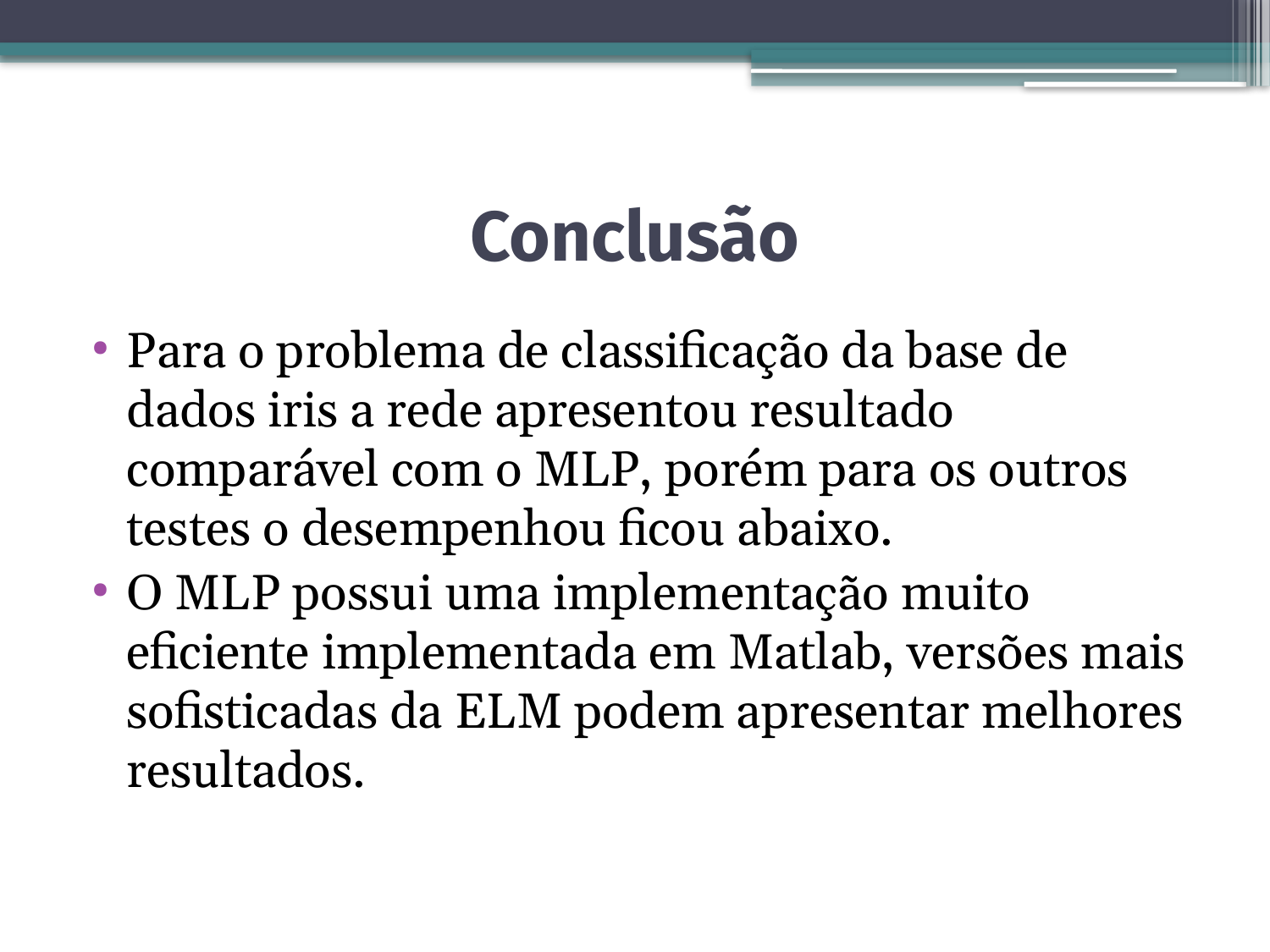

# Conclusão
Para o problema de classificação da base de dados iris a rede apresentou resultado comparável com o MLP, porém para os outros testes o desempenhou ficou abaixo.
O MLP possui uma implementação muito eficiente implementada em Matlab, versões mais sofisticadas da ELM podem apresentar melhores resultados.